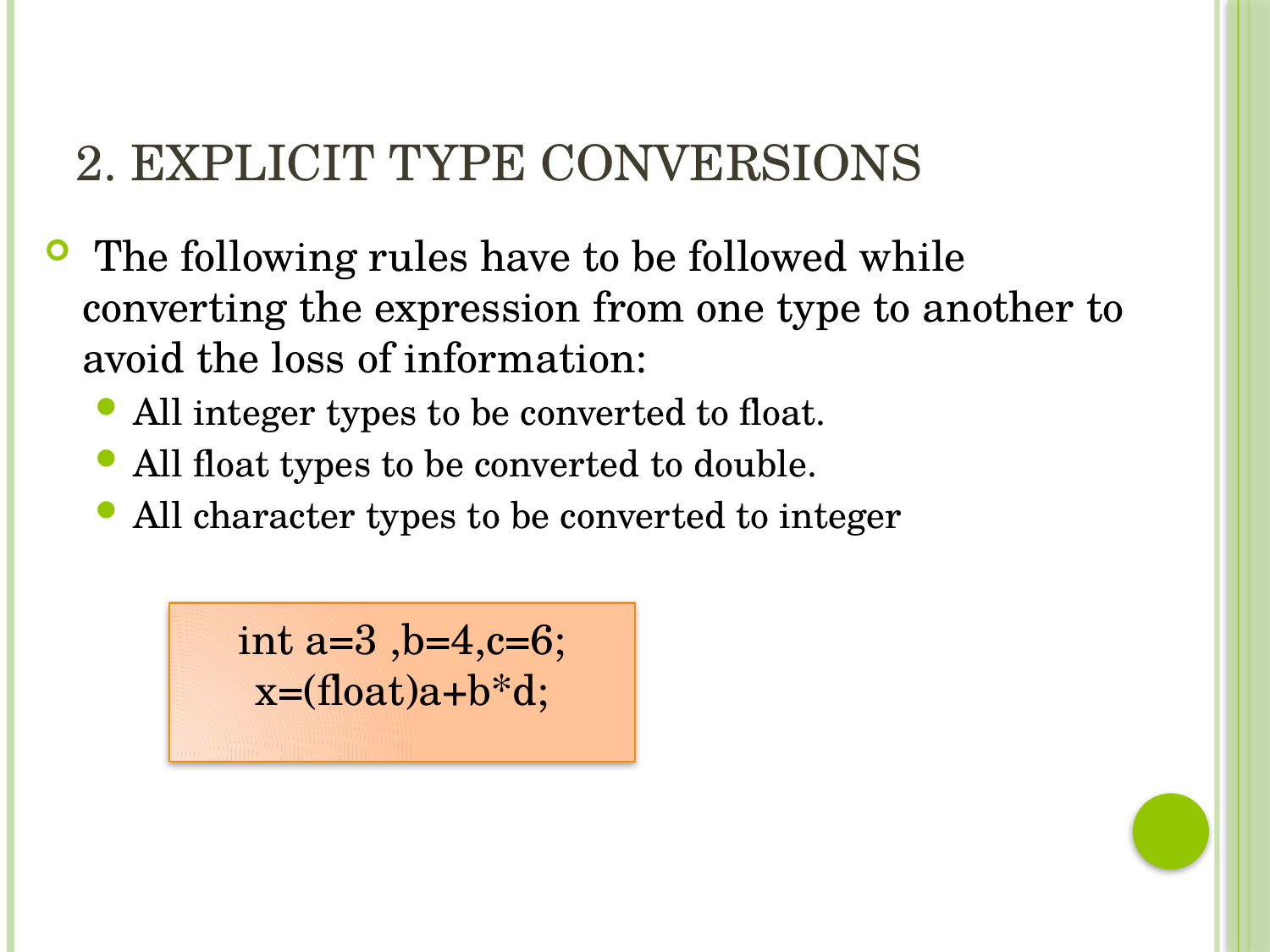

# 2. explicit type conversions
 The following rules have to be followed while converting the expression from one type to another to avoid the loss of information:
All integer types to be converted to float.
All float types to be converted to double.
All character types to be converted to integer

int a=3 ,b=4,c=6;
x=(float)a+b*d;